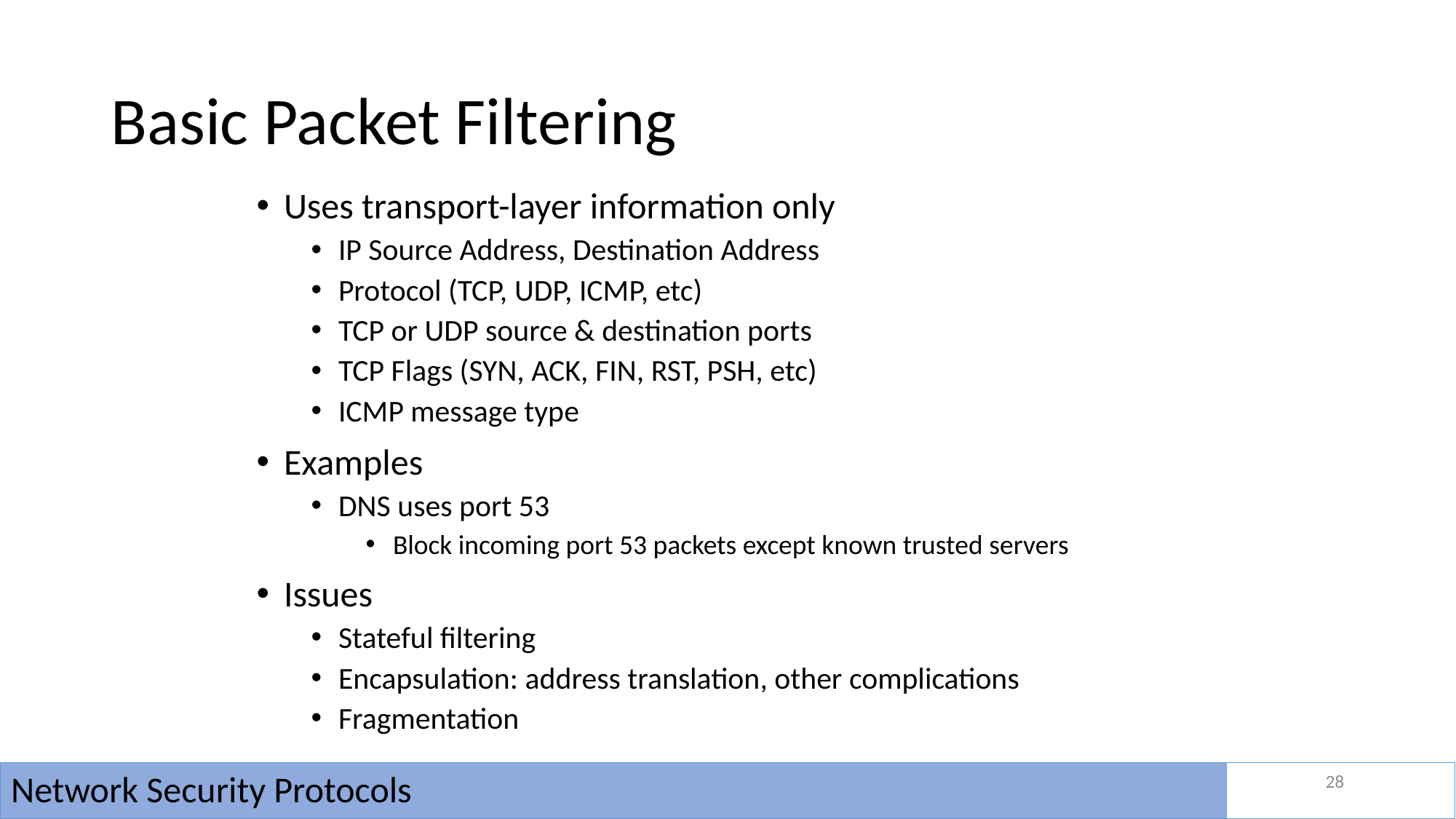

# Basic Packet Filtering
Uses transport-layer information only
IP Source Address, Destination Address
Protocol (TCP, UDP, ICMP, etc)
TCP or UDP source & destination ports
TCP Flags (SYN, ACK, FIN, RST, PSH, etc)
ICMP message type
Examples
DNS uses port 53
Block incoming port 53 packets except known trusted servers
Issues
Stateful filtering
Encapsulation: address translation, other complications
Fragmentation
28
Network Security Protocols